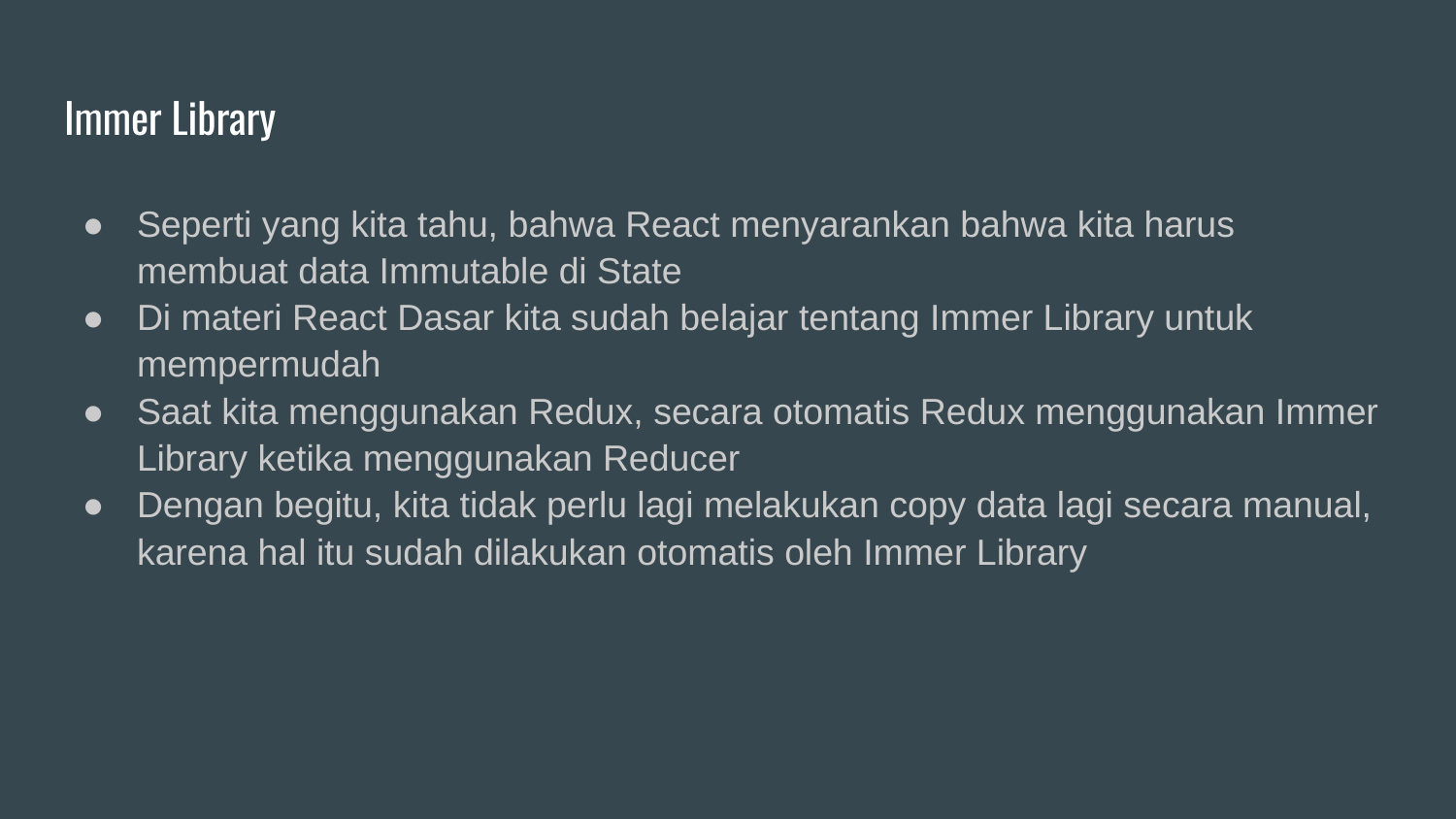

# Immer Library
Seperti yang kita tahu, bahwa React menyarankan bahwa kita harus membuat data Immutable di State
Di materi React Dasar kita sudah belajar tentang Immer Library untuk mempermudah
Saat kita menggunakan Redux, secara otomatis Redux menggunakan Immer Library ketika menggunakan Reducer
Dengan begitu, kita tidak perlu lagi melakukan copy data lagi secara manual, karena hal itu sudah dilakukan otomatis oleh Immer Library